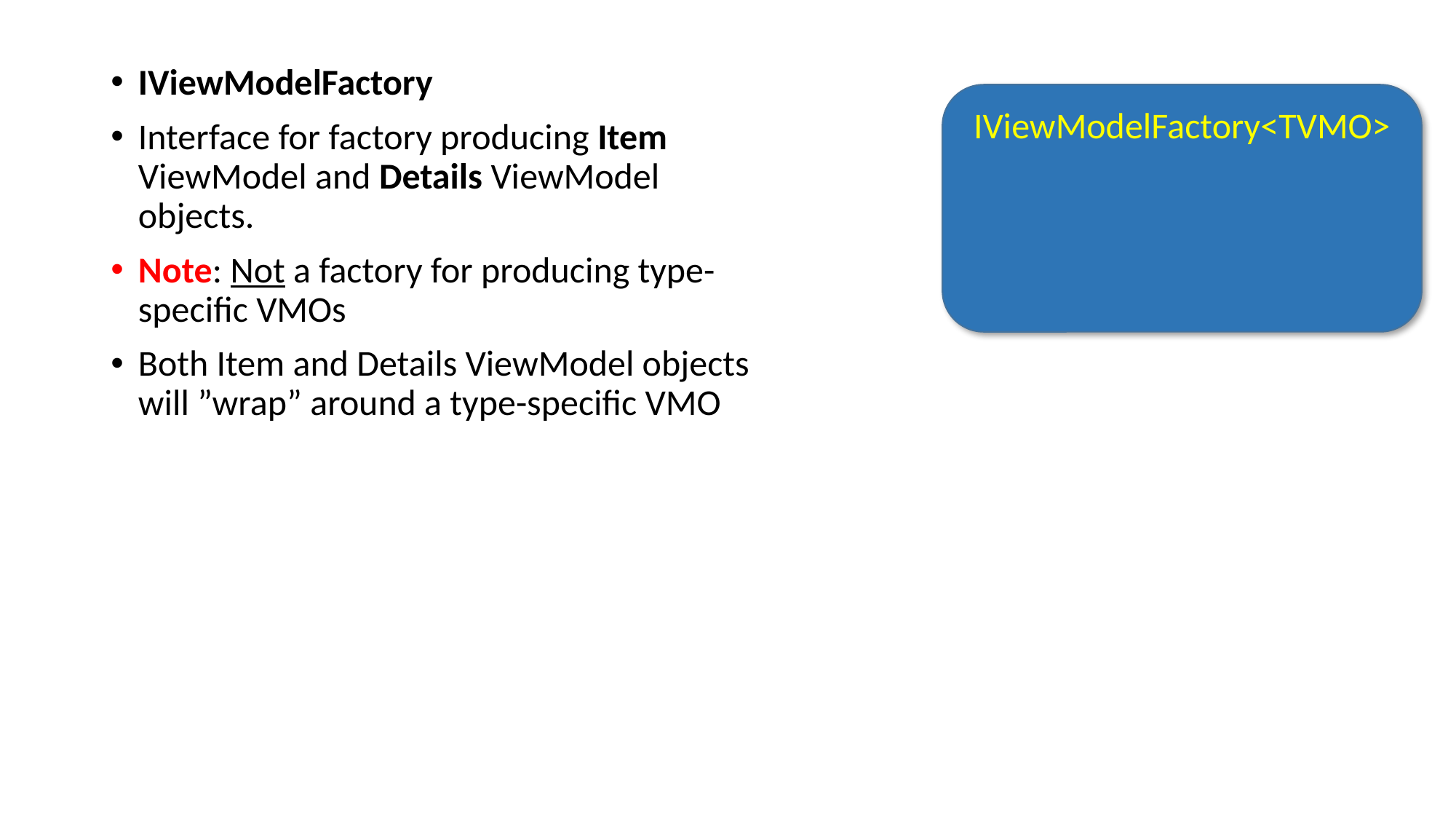

IViewModelFactory
Interface for factory producing Item ViewModel and Details ViewModel objects.
Note: Not a factory for producing type-specific VMOs
Both Item and Details ViewModel objects will ”wrap” around a type-specific VMO
IViewModelFactory<TVMO>